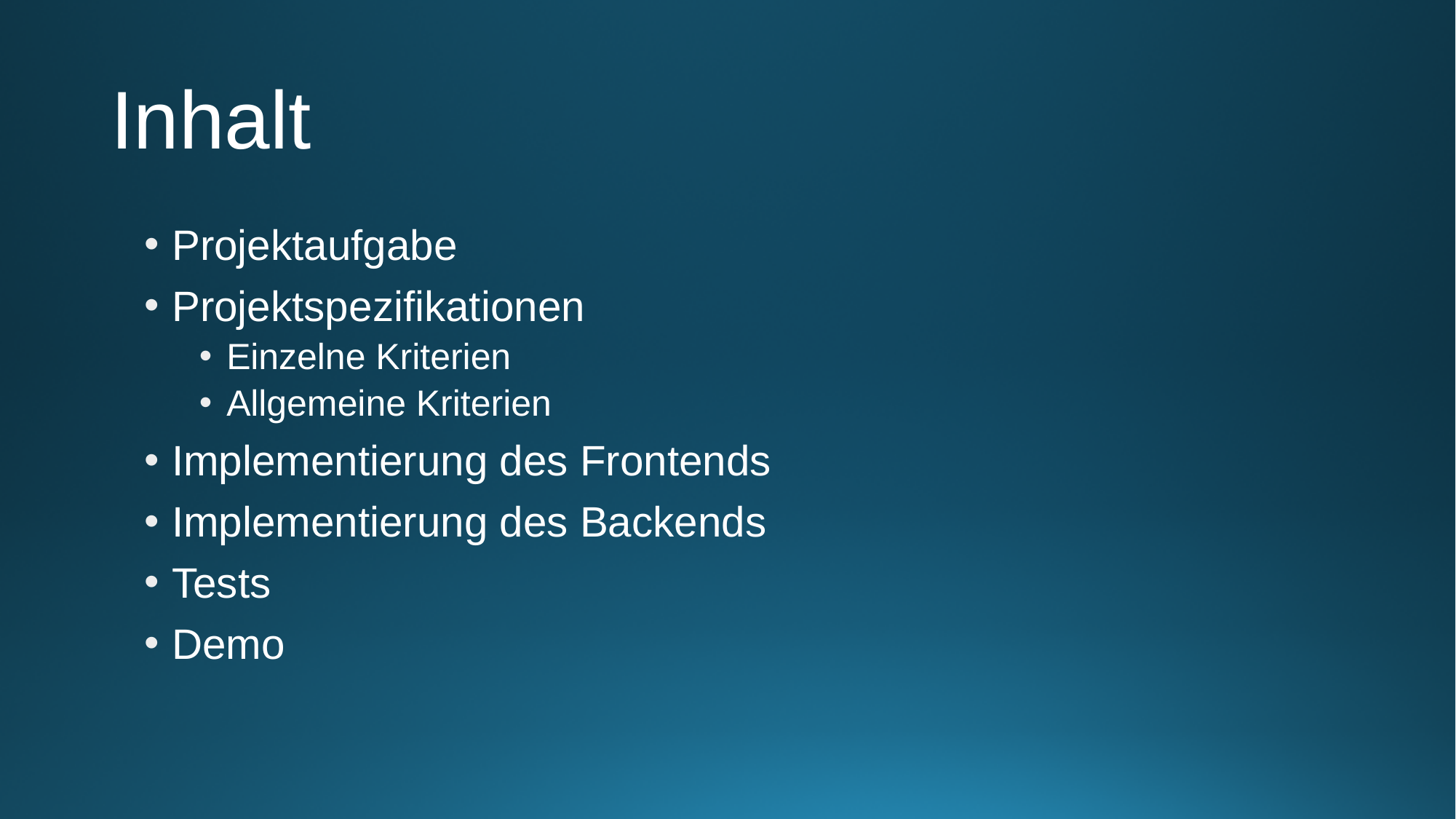

# Inhalt
Projektaufgabe
Projektspezifikationen
Einzelne Kriterien
Allgemeine Kriterien
Implementierung des Frontends
Implementierung des Backends
Tests
Demo